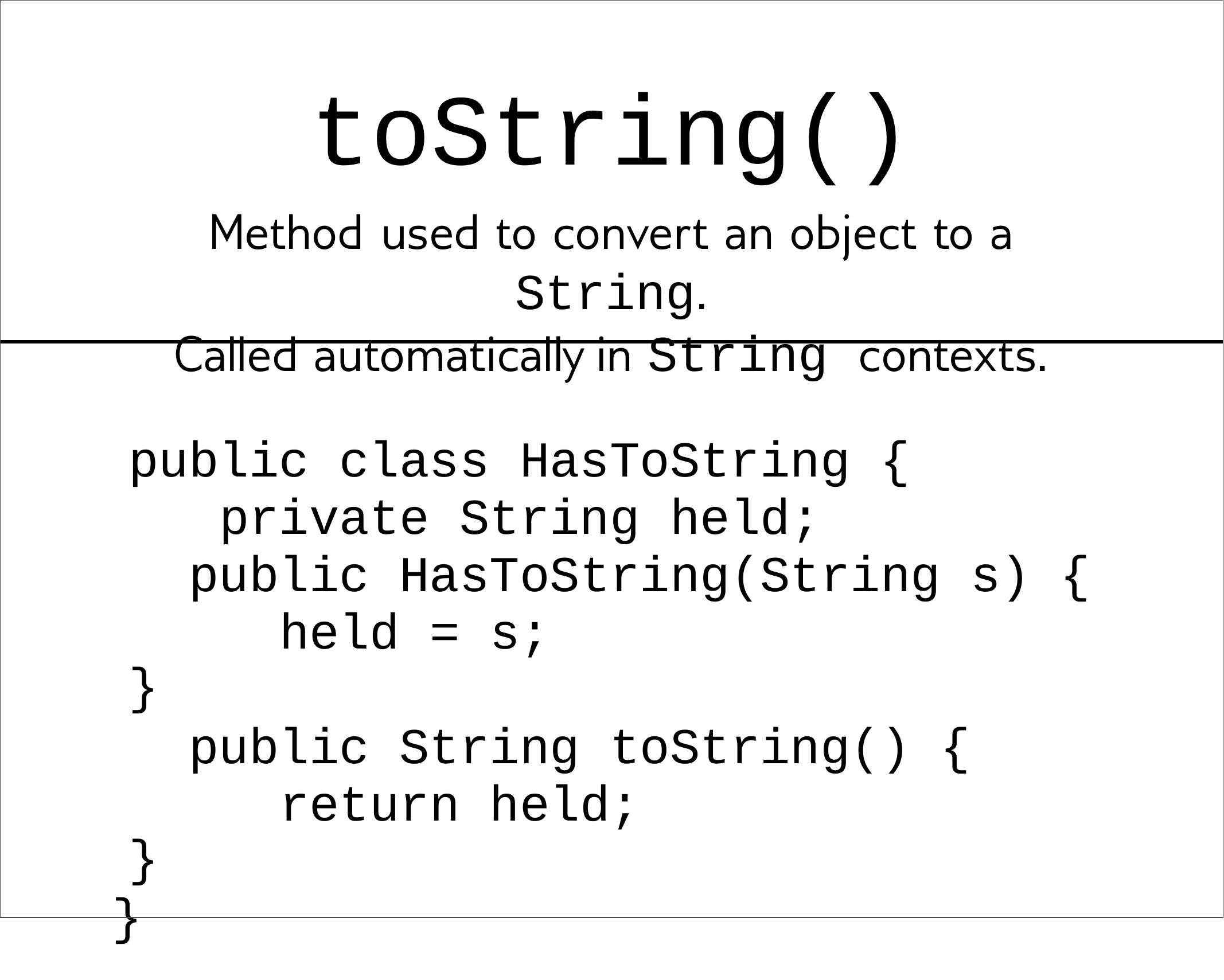

# toString()
Method	used to convert an object to a String.
Called automatically	in String contexts.
public class HasToString {  private String held;
public HasToString(String s) {  held = s;
}
public String toString() {  return held;
}
}